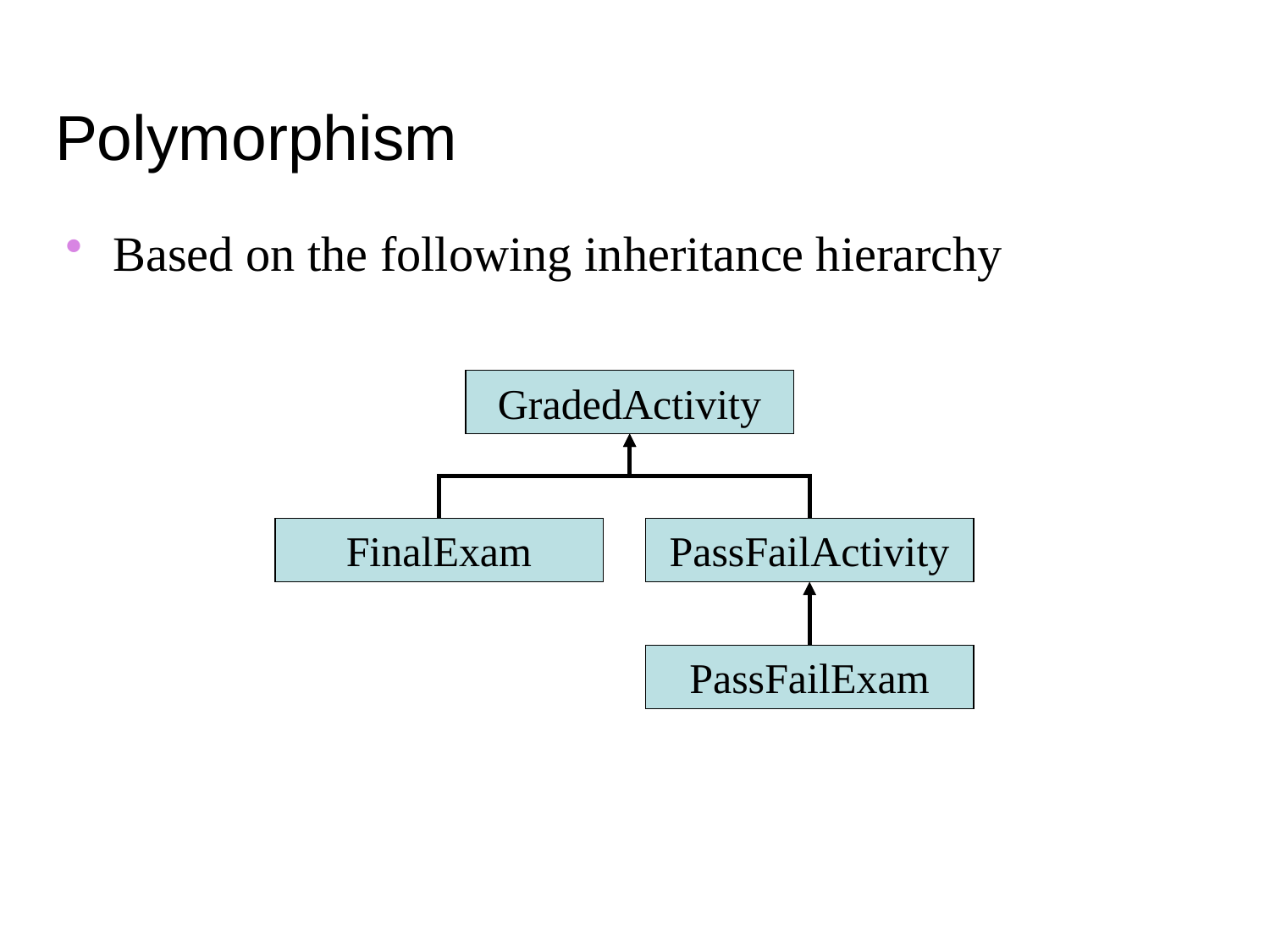

Polymorphism
Based on the following inheritance hierarchy
GradedActivity
FinalExam
PassFailActivity
PassFailExam